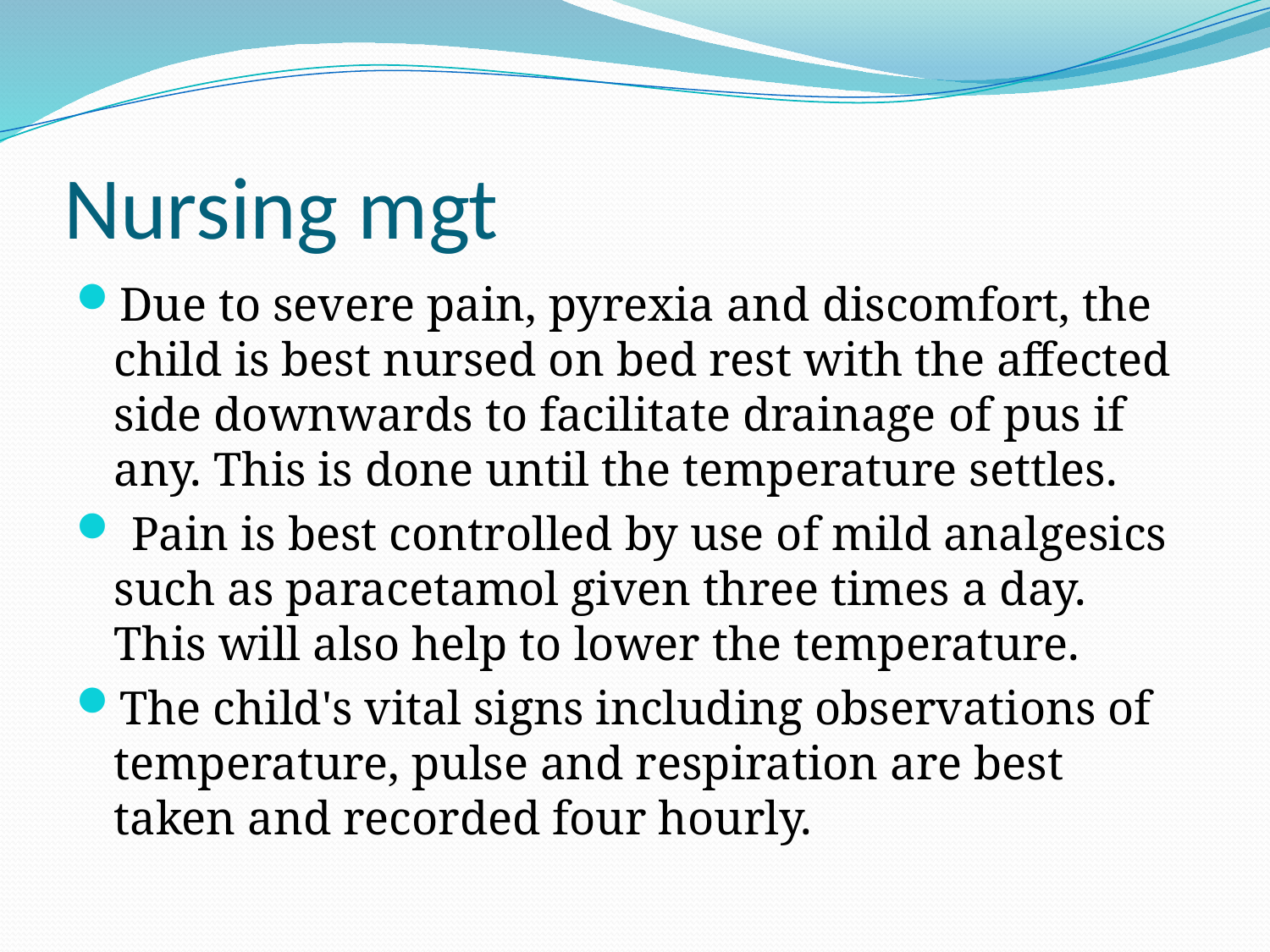

# Nursing mgt
Due to severe pain, pyrexia and discomfort, the child is best nursed on bed rest with the affected side downwards to facilitate drainage of pus if any. This is done until the temperature settles.
 Pain is best controlled by use of mild analgesics such as paracetamol given three times a day.  This will also help to lower the temperature.
The child's vital signs including observations of temperature, pulse and respiration are best taken and recorded four hourly.